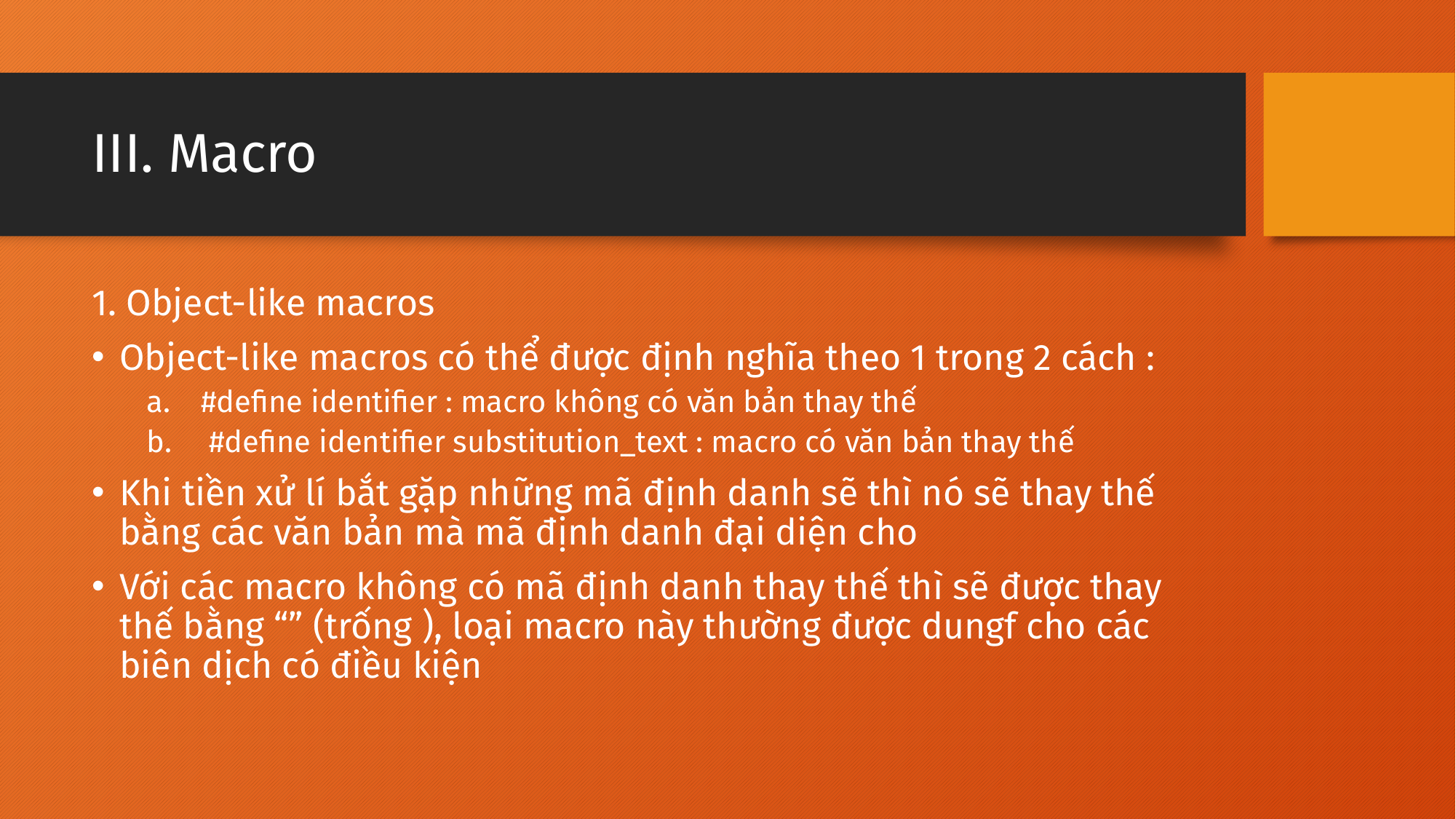

# III. Macro
1. Object-like macros
Object-like macros có thể được định nghĩa theo 1 trong 2 cách :
#define identifier : macro không có văn bản thay thế
 #define identifier substitution_text : macro có văn bản thay thế
Khi tiền xử lí bắt gặp những mã định danh sẽ thì nó sẽ thay thế bằng các văn bản mà mã định danh đại diện cho
Với các macro không có mã định danh thay thế thì sẽ được thay thế bằng “” (trống ), loại macro này thường được dungf cho các biên dịch có điều kiện